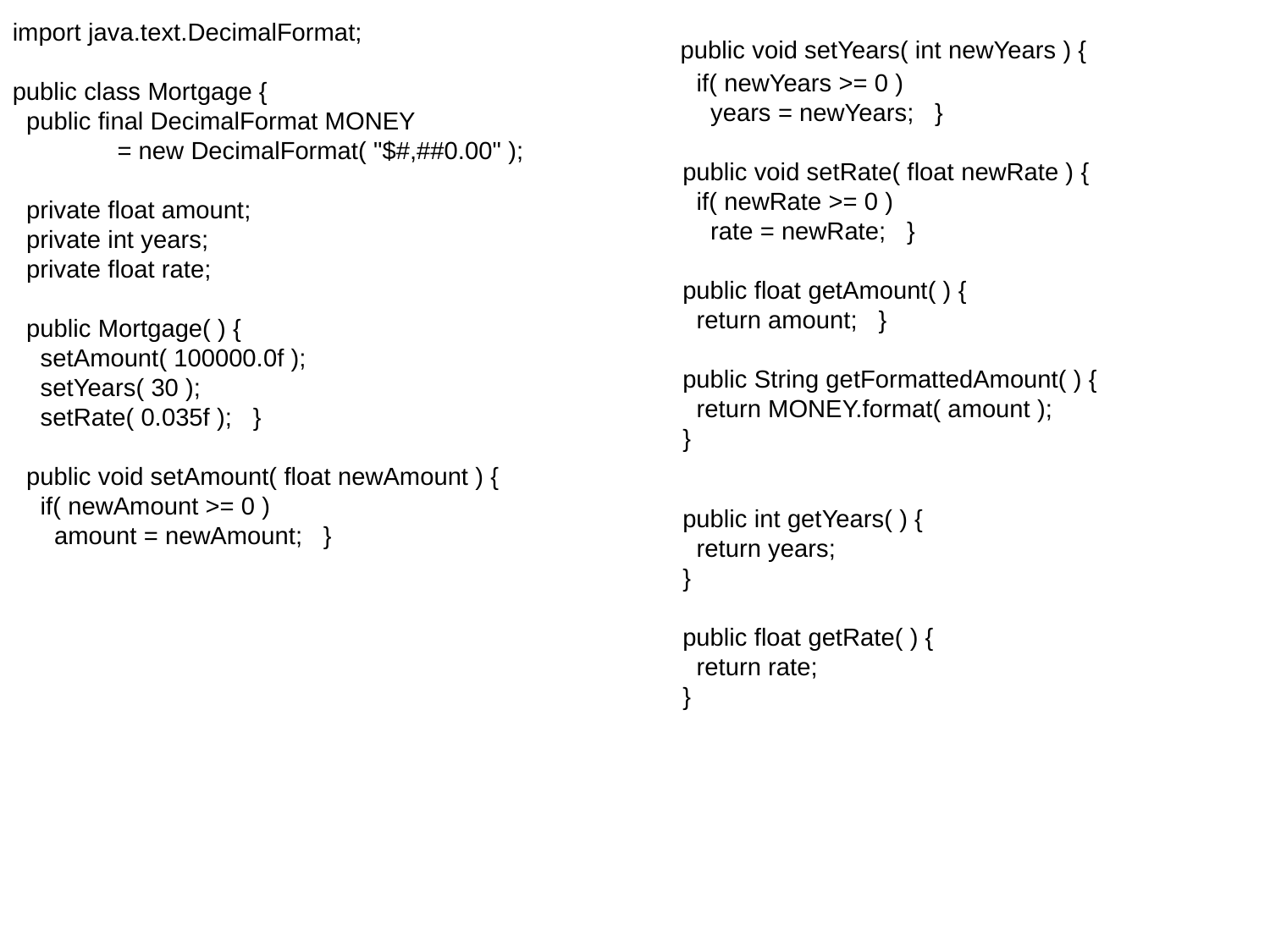

import java.text.DecimalFormat;

public class Mortgage {
  public final DecimalFormat MONEY
               = new DecimalFormat( "$#,##0.00" );

  private float amount;
  private int years;
  private float rate;

  public Mortgage( ) {
    setAmount( 100000.0f );
    setYears( 30 );
    setRate( 0.035f );   }

  public void setAmount( float newAmount ) {
    if( newAmount >= 0 )
      amount = newAmount;   }

 public void setYears( int newYears ) {
    if( newYears >= 0 )
      years = newYears;   }

  public void setRate( float newRate ) {
    if( newRate >= 0 )
      rate = newRate;   }

  public float getAmount( ) {
    return amount;   }

  public String getFormattedAmount( ) {
    return MONEY.format( amount );
  }

  public int getYears( ) {
    return years;
  }

  public float getRate( ) {
    return rate;
  }